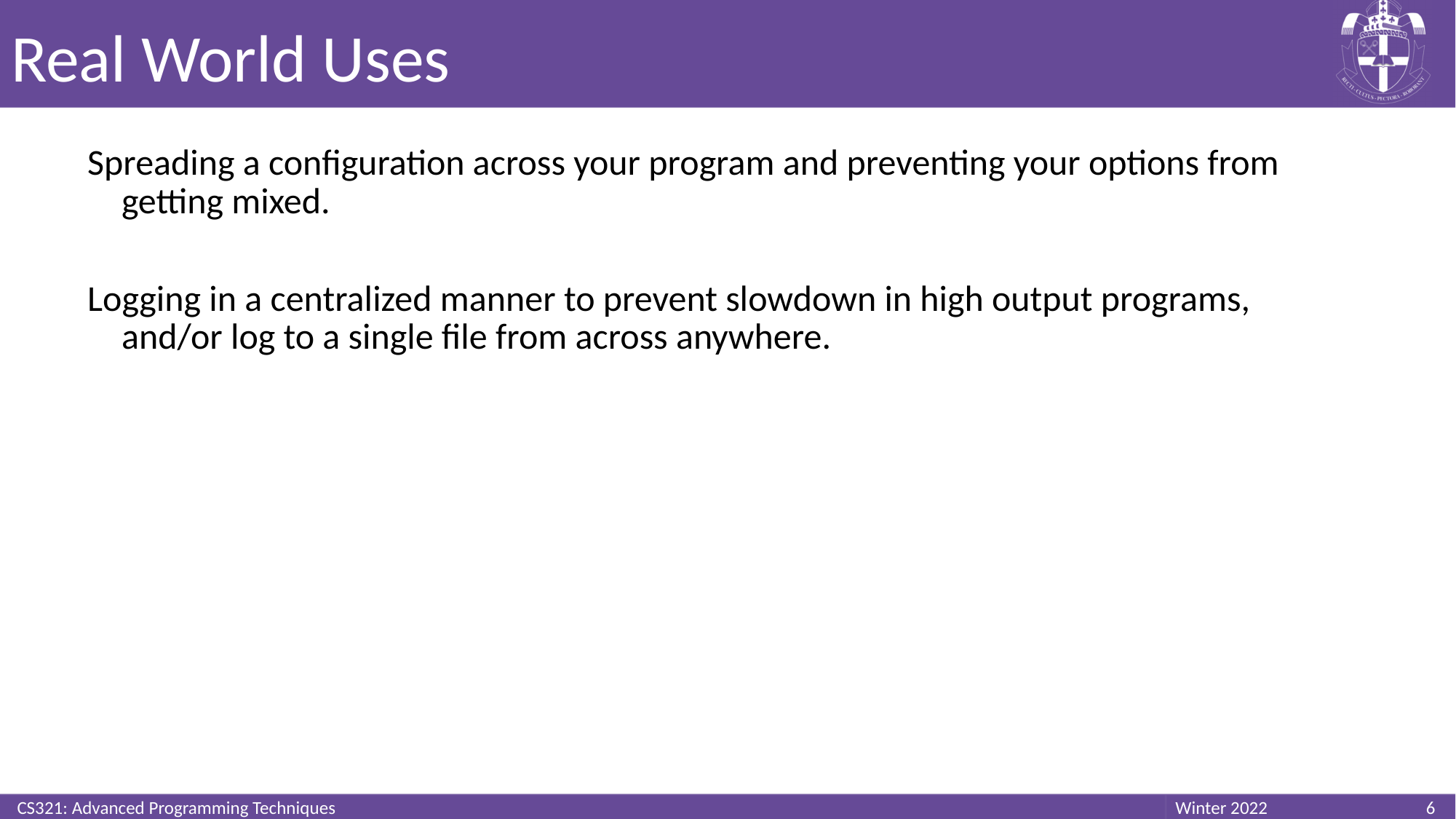

# Real World Uses
Spreading a configuration across your program and preventing your options from getting mixed.

Logging in a centralized manner to prevent slowdown in high output programs, and/or log to a single file from across anywhere.
CS321: Advanced Programming Techniques
6
Winter 2022